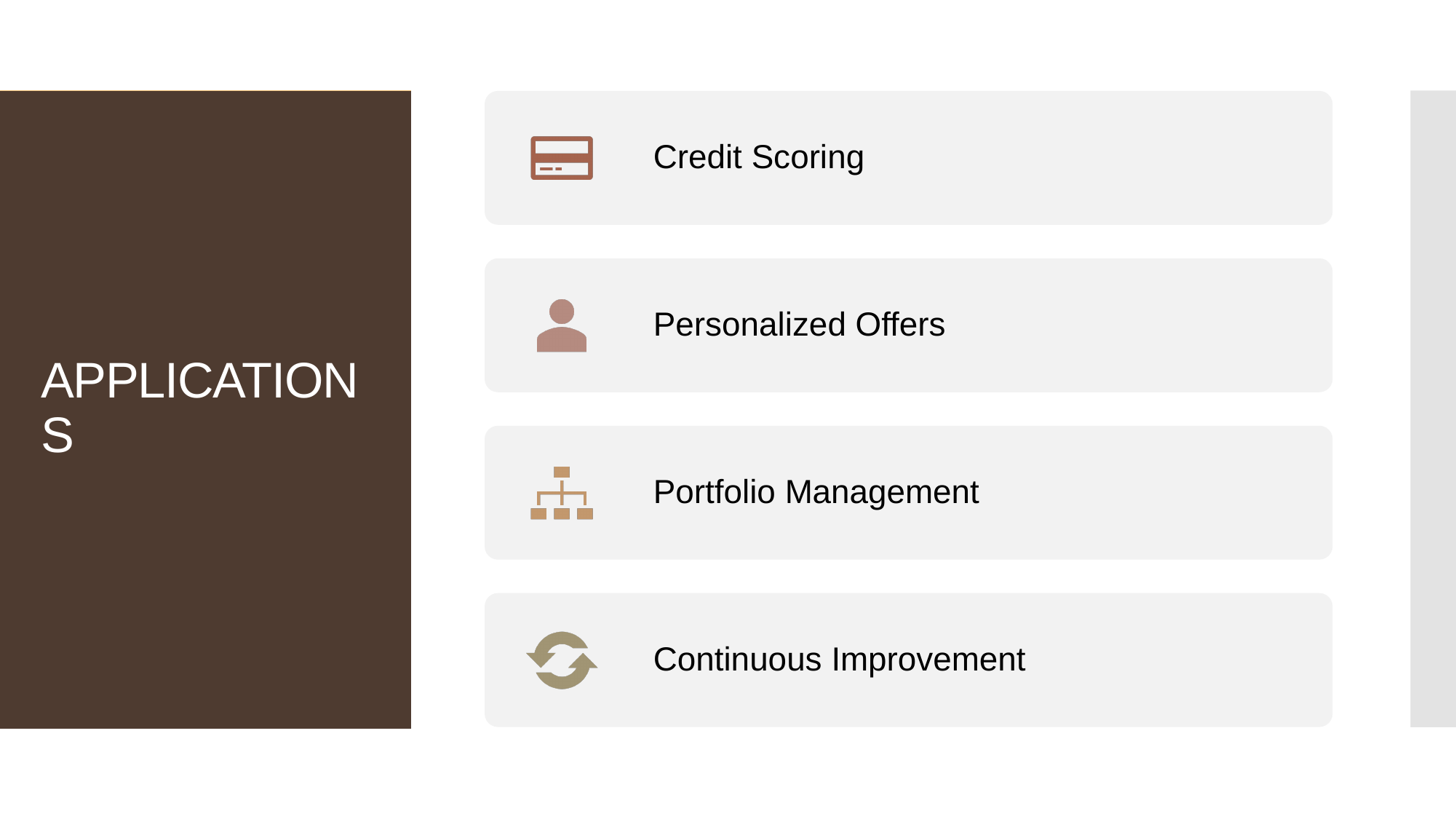

Credit Scoring
Personalized Offers
Portfolio Management
Continuous Improvement

# APPLICATIONS